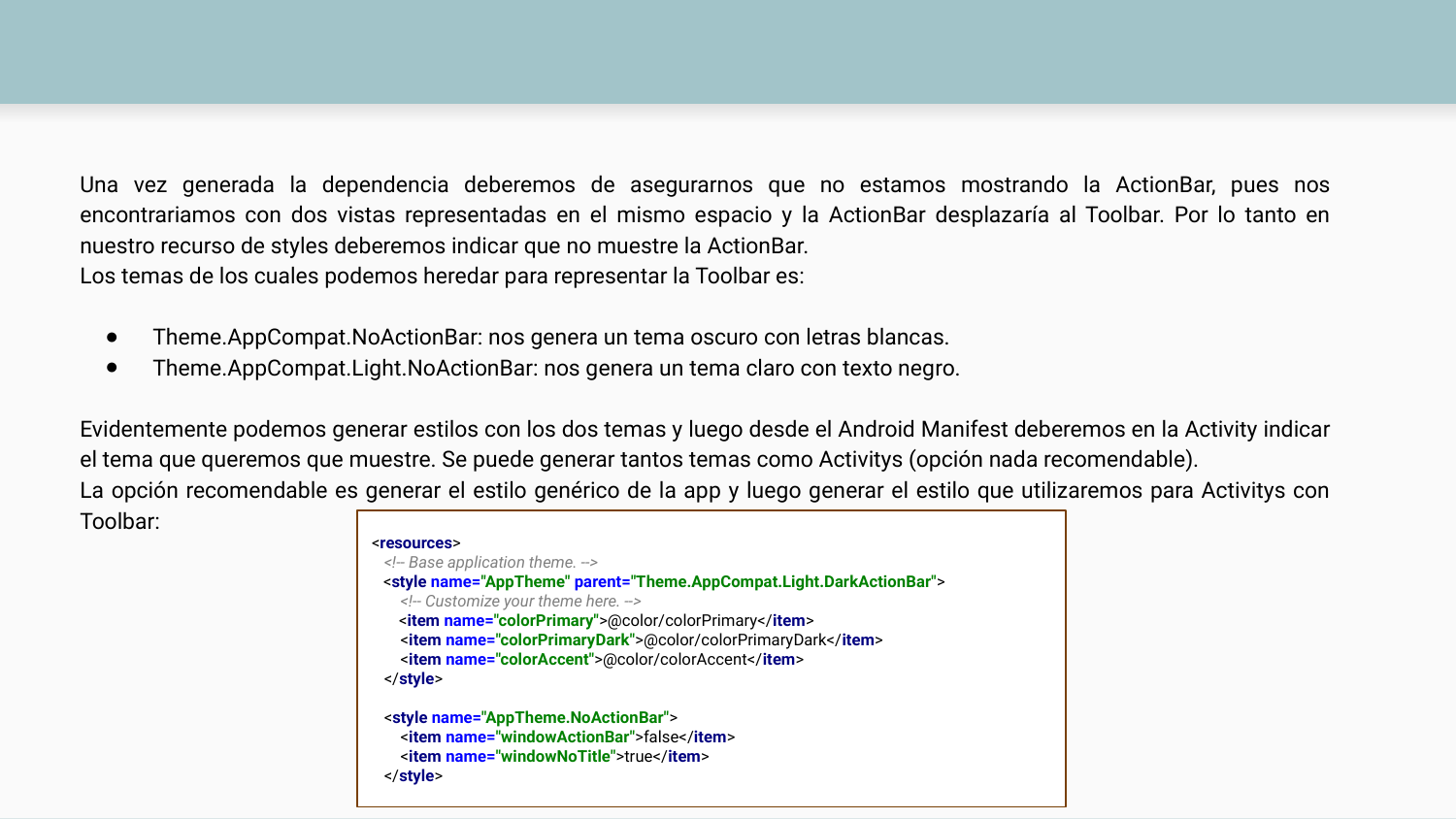

#
Una vez generada la dependencia deberemos de asegurarnos que no estamos mostrando la ActionBar, pues nos encontrariamos con dos vistas representadas en el mismo espacio y la ActionBar desplazaría al Toolbar. Por lo tanto en nuestro recurso de styles deberemos indicar que no muestre la ActionBar.
Los temas de los cuales podemos heredar para representar la Toolbar es:

Theme.AppCompat.NoActionBar: nos genera un tema oscuro con letras blancas.
Theme.AppCompat.Light.NoActionBar: nos genera un tema claro con texto negro.

Evidentemente podemos generar estilos con los dos temas y luego desde el Android Manifest deberemos en la Activity indicar el tema que queremos que muestre. Se puede generar tantos temas como Activitys (opción nada recomendable).
La opción recomendable es generar el estilo genérico de la app y luego generar el estilo que utilizaremos para Activitys con Toolbar:

<resources>
   <!-- Base application theme. -->
   <style name="AppTheme" parent="Theme.AppCompat.Light.DarkActionBar">
       <!-- Customize your theme here. -->
       <item name="colorPrimary">@color/colorPrimary</item>
       <item name="colorPrimaryDark">@color/colorPrimaryDark</item>
       <item name="colorAccent">@color/colorAccent</item>
   </style>

   <style name="AppTheme.NoActionBar">
       <item name="windowActionBar">false</item>
       <item name="windowNoTitle">true</item>
   </style>